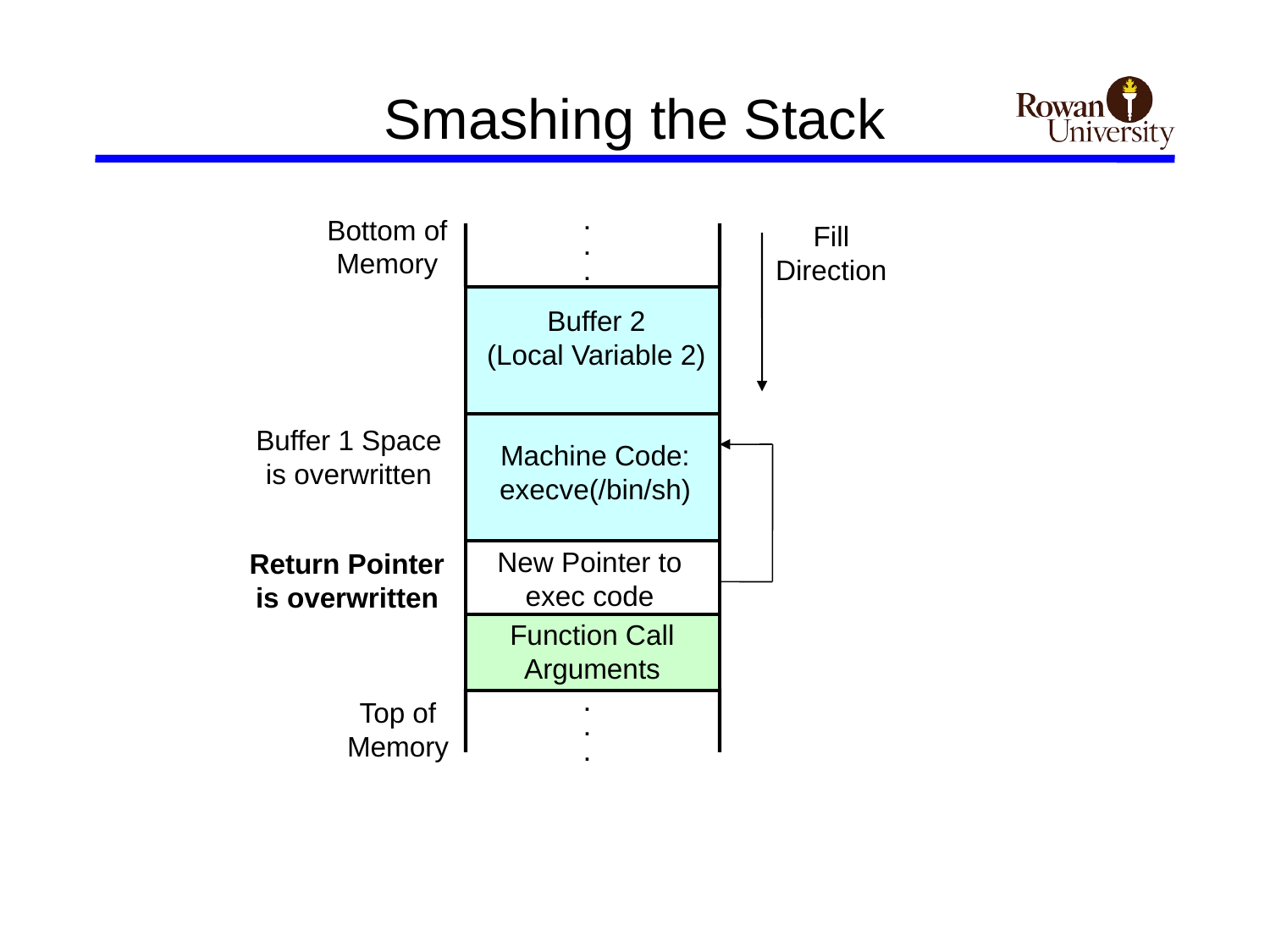

# Smashing the Stack
.
.
.
Bottom of Memory
Fill
Direction

Buffer 2
(Local Variable 2)

Buffer 1 Space
is overwritten
Machine Code:
execve(/bin/sh)

New Pointer to
exec code
Return Pointer
is overwritten

Function Call
Arguments

.
.
.
Top of Memory